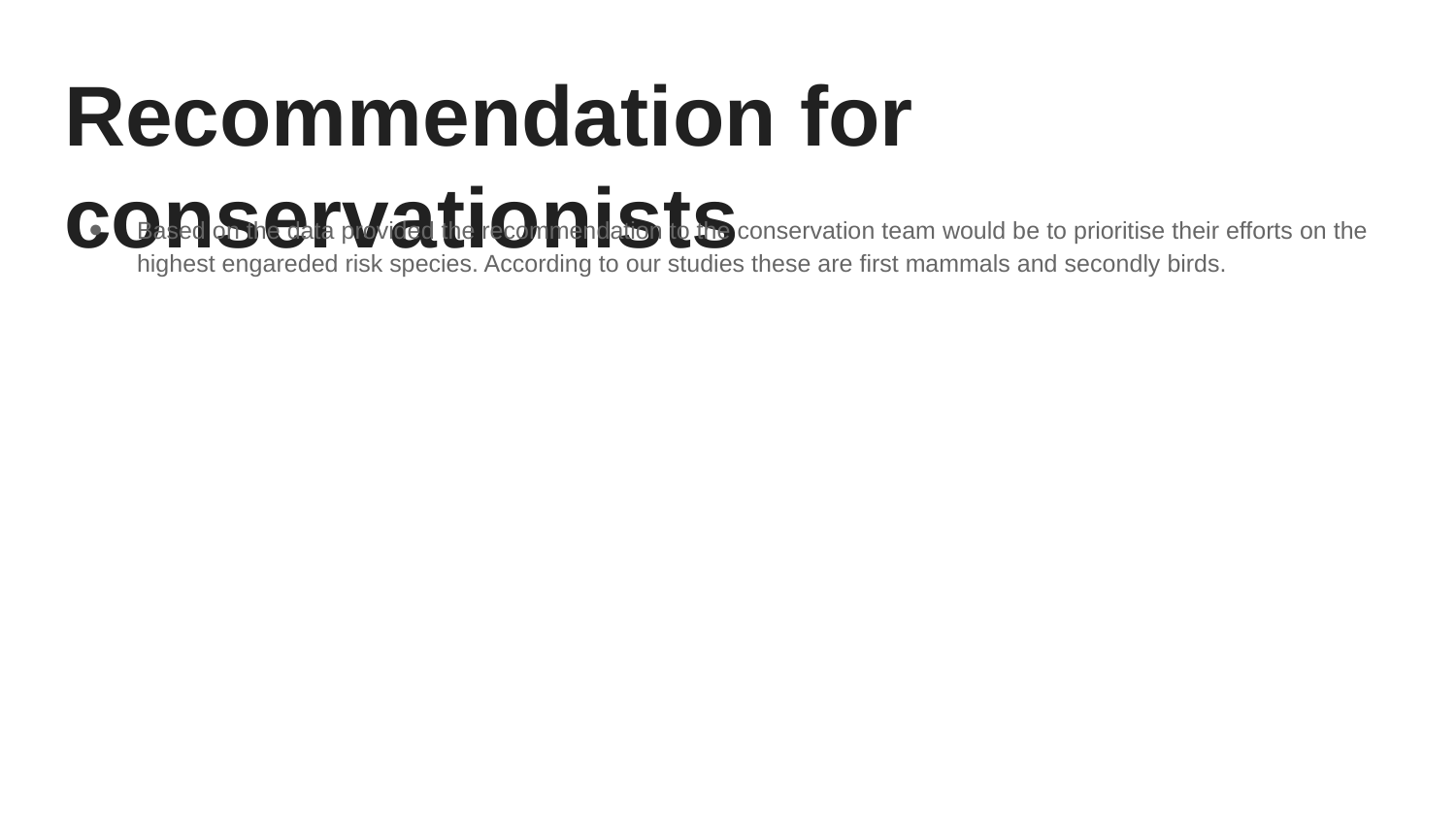

# Recommendation for conservationists
Based on the data provided the recommendation to the conservation team would be to prioritise their efforts on the highest engareded risk species. According to our studies these are first mammals and secondly birds.